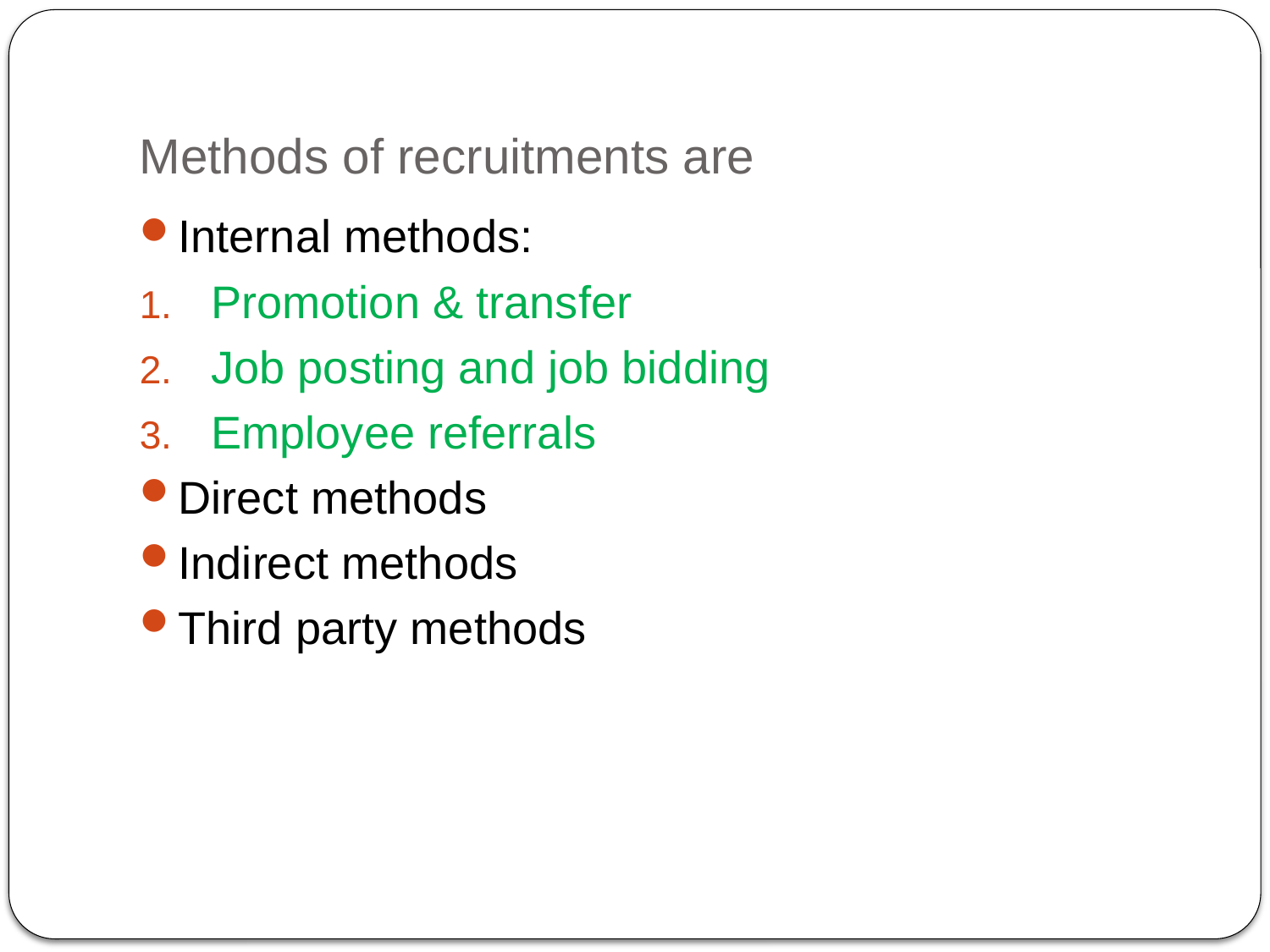

# Methods of recruitments are
Internal methods:
Promotion & transfer
Job posting and job bidding
Employee referrals
Direct methods
Indirect methods
Third party methods